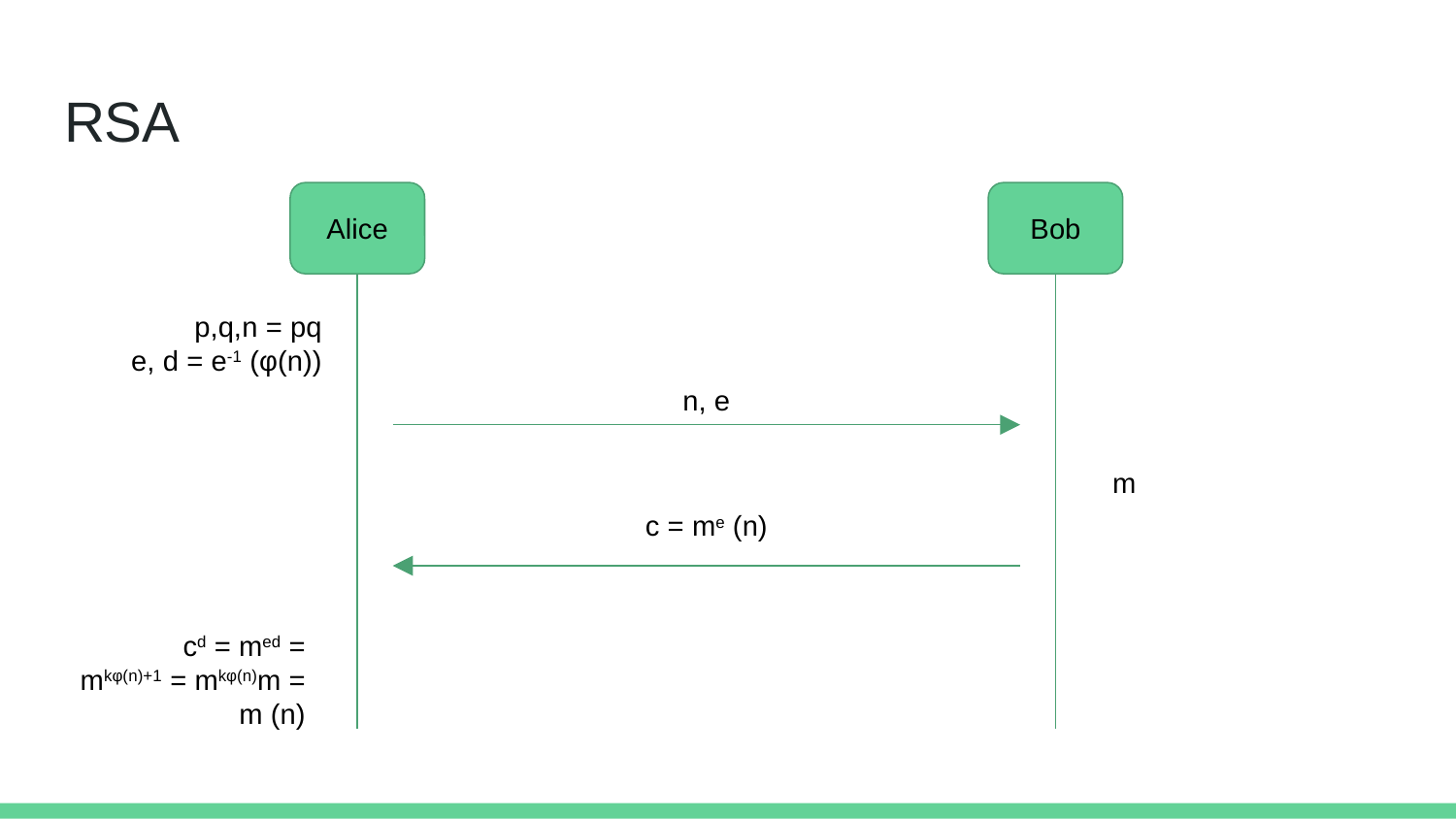

# RSA
Alice
Bob

p,q,n = pq
e, d = e-1 (φ(n))
n, e
m
c = me (n)
cd = med =
mkφ(n)+1 = mkφ(n)m =
m (n)